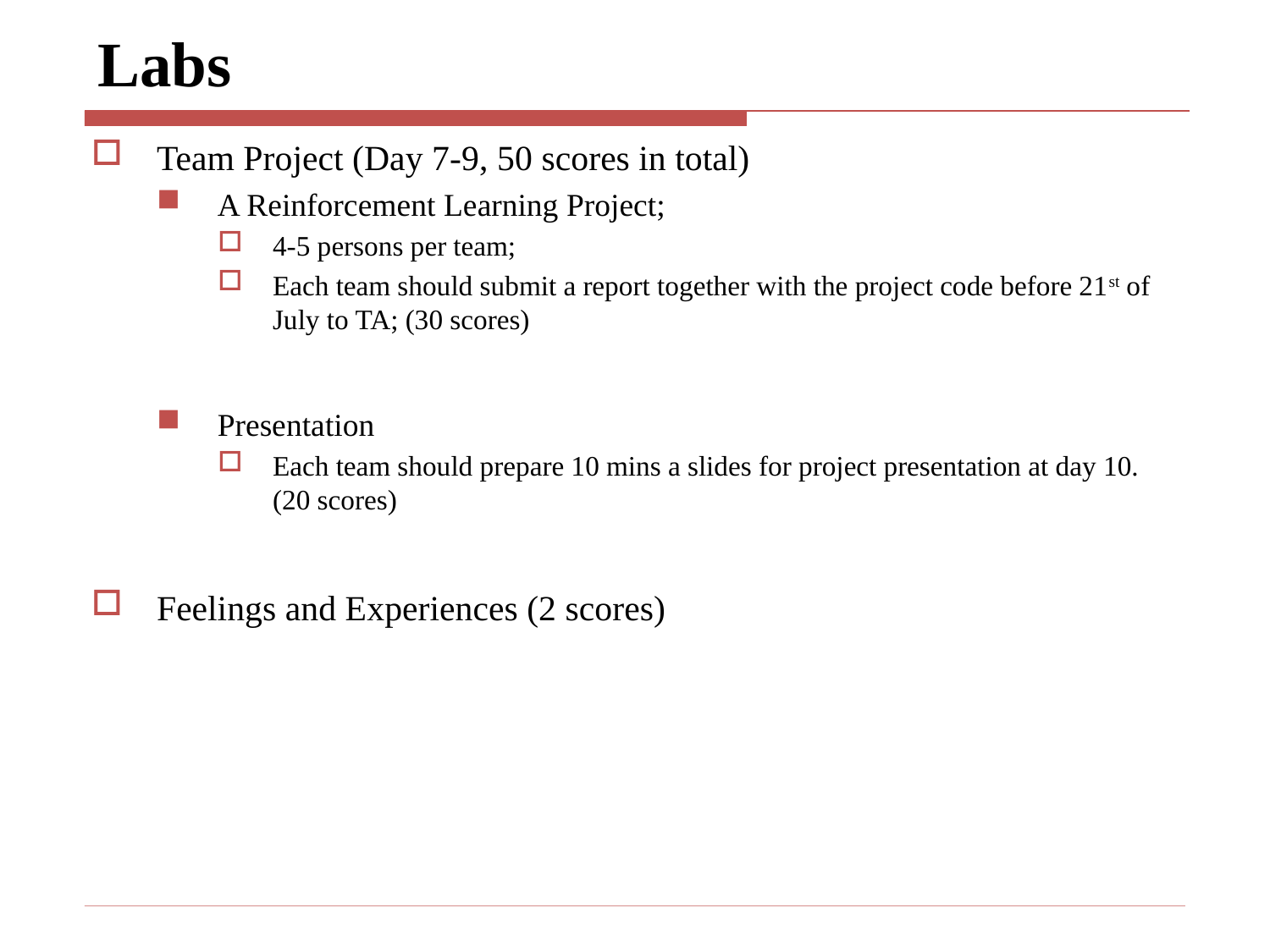

# Labs
Team Project (Day 7-9, 50 scores in total)
A Reinforcement Learning Project;
4-5 persons per team;
Each team should submit a report together with the project code before 21st of July to TA; (30 scores)

Presentation
Each team should prepare 10 mins a slides for project presentation at day 10. (20 scores)

Feelings and Experiences (2 scores)

6